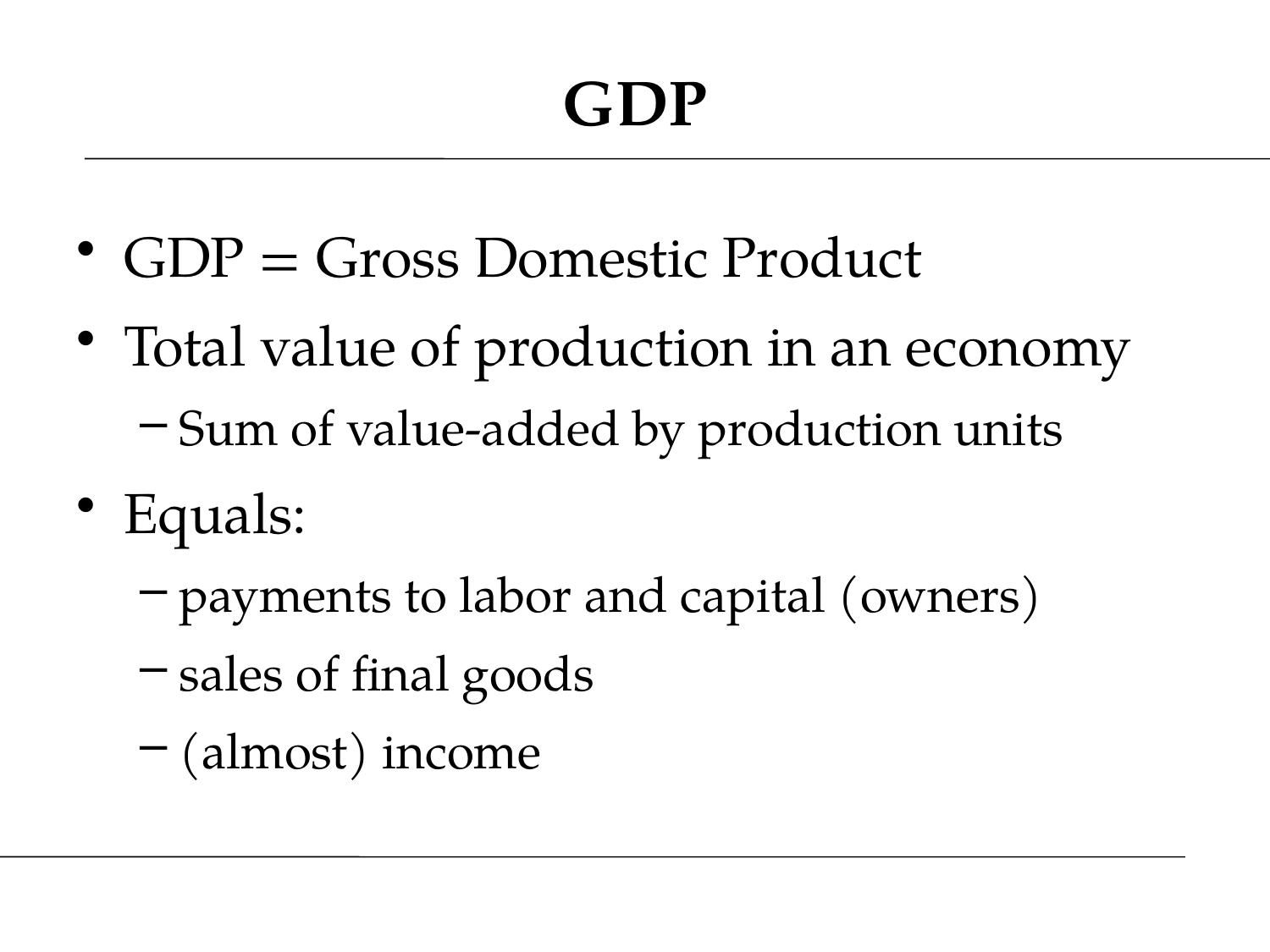

# GDP
GDP = Gross Domestic Product
Total value of production in an economy
Sum of value-added by production units
Equals:
payments to labor and capital (owners)
sales of final goods
(almost) income